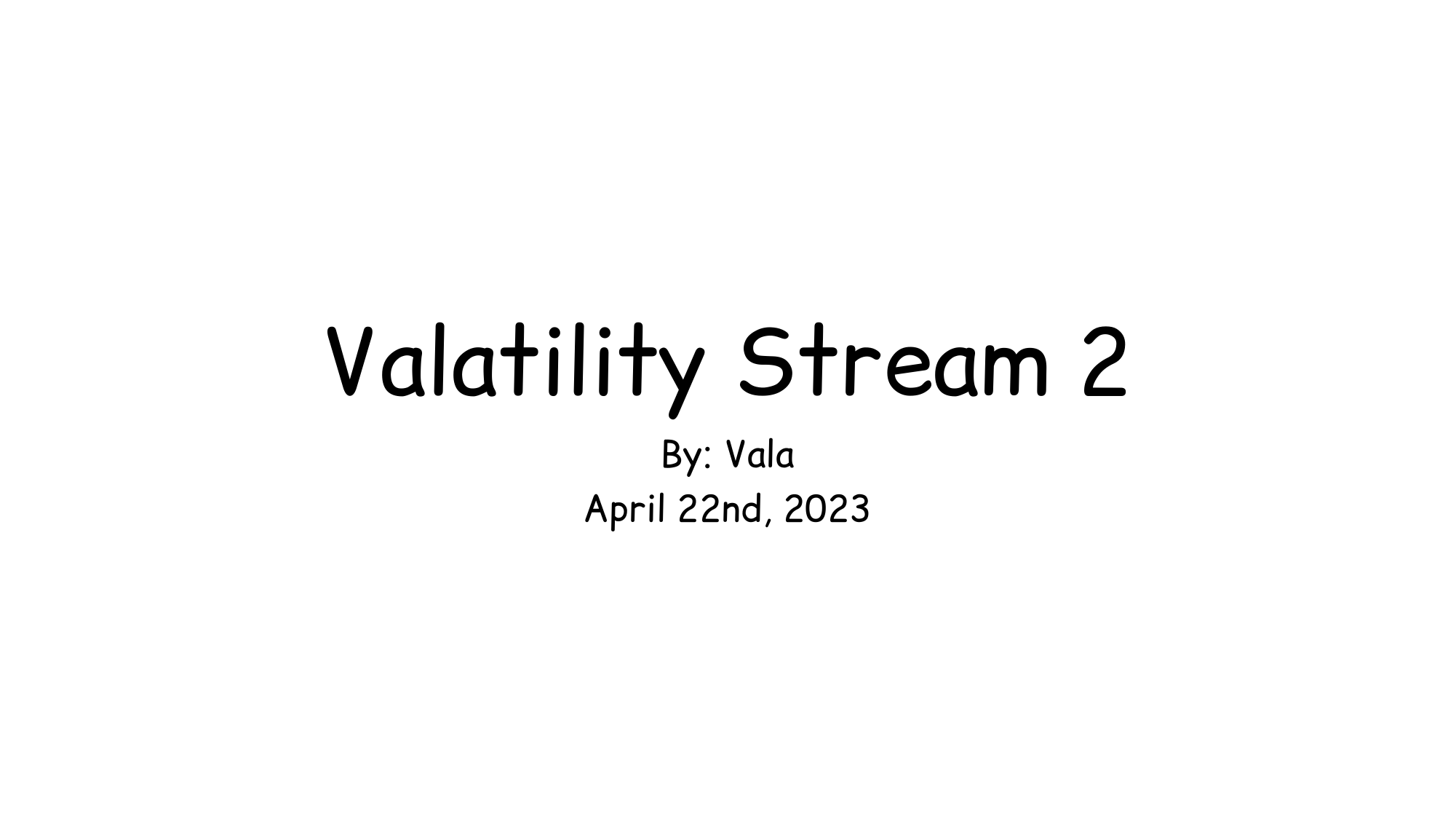

# Valatility Stream 2
By: Vala
April 22nd, 2023